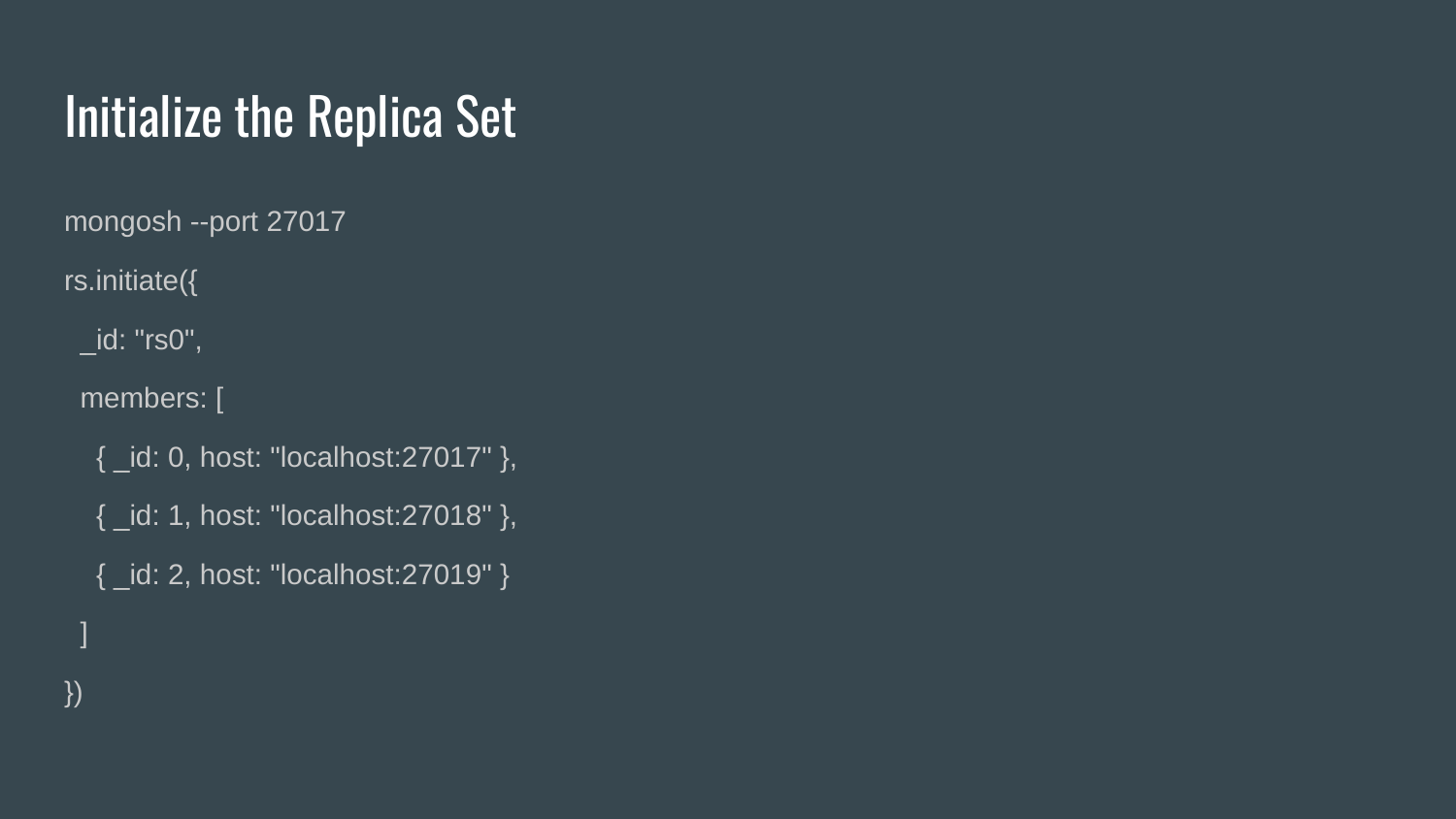

# Initialize the Replica Set
mongosh --port 27017
rs.initiate({
  _id: "rs0",
  members: [
    { _id: 0, host: "localhost:27017" },
    { _id: 1, host: "localhost:27018" },
    { _id: 2, host: "localhost:27019" }
  ]
})